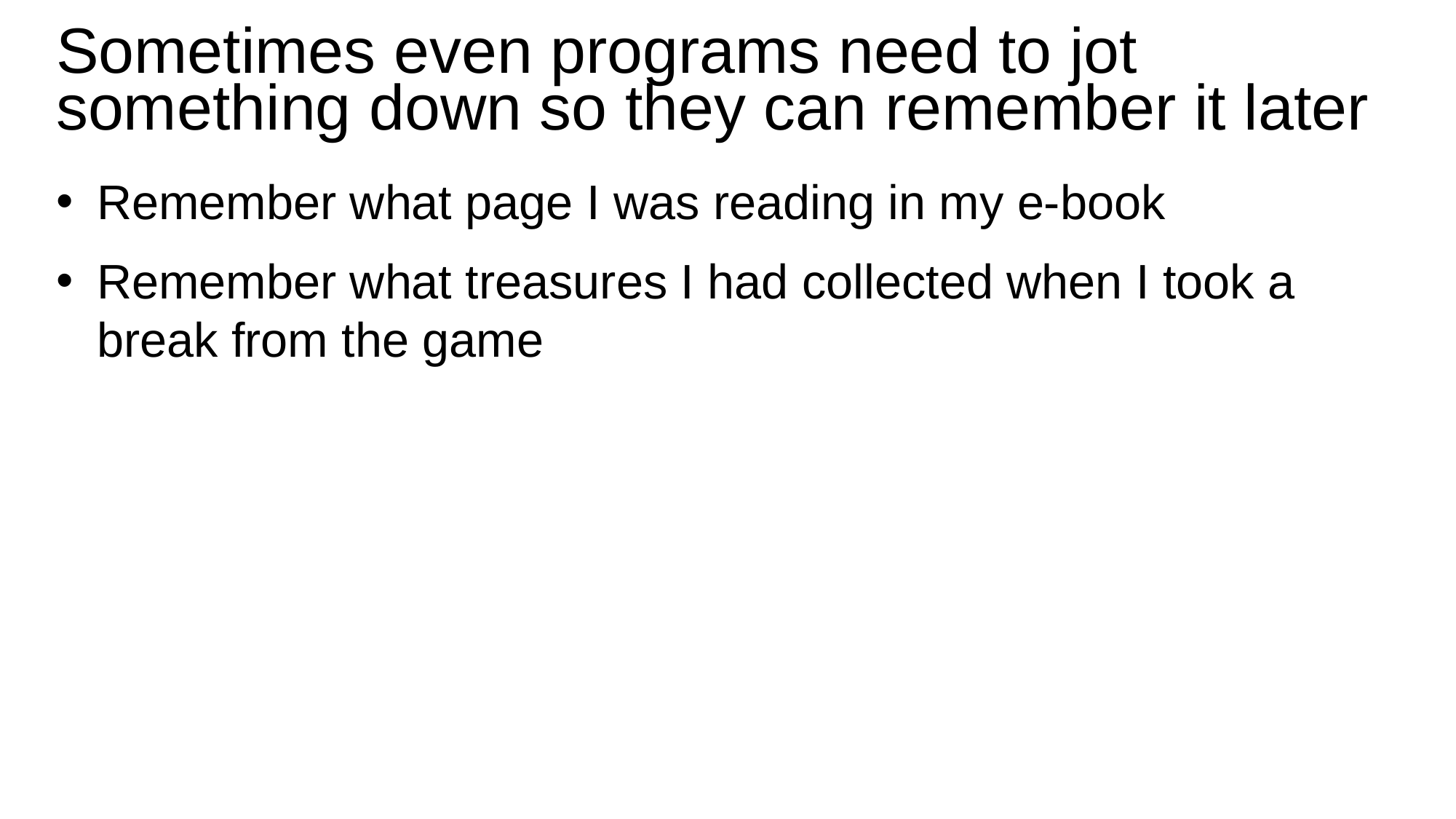

Sometimes even programs need to jot something down so they can remember it later
Remember what page I was reading in my e-book
Remember what treasures I had collected when I took a break from the game